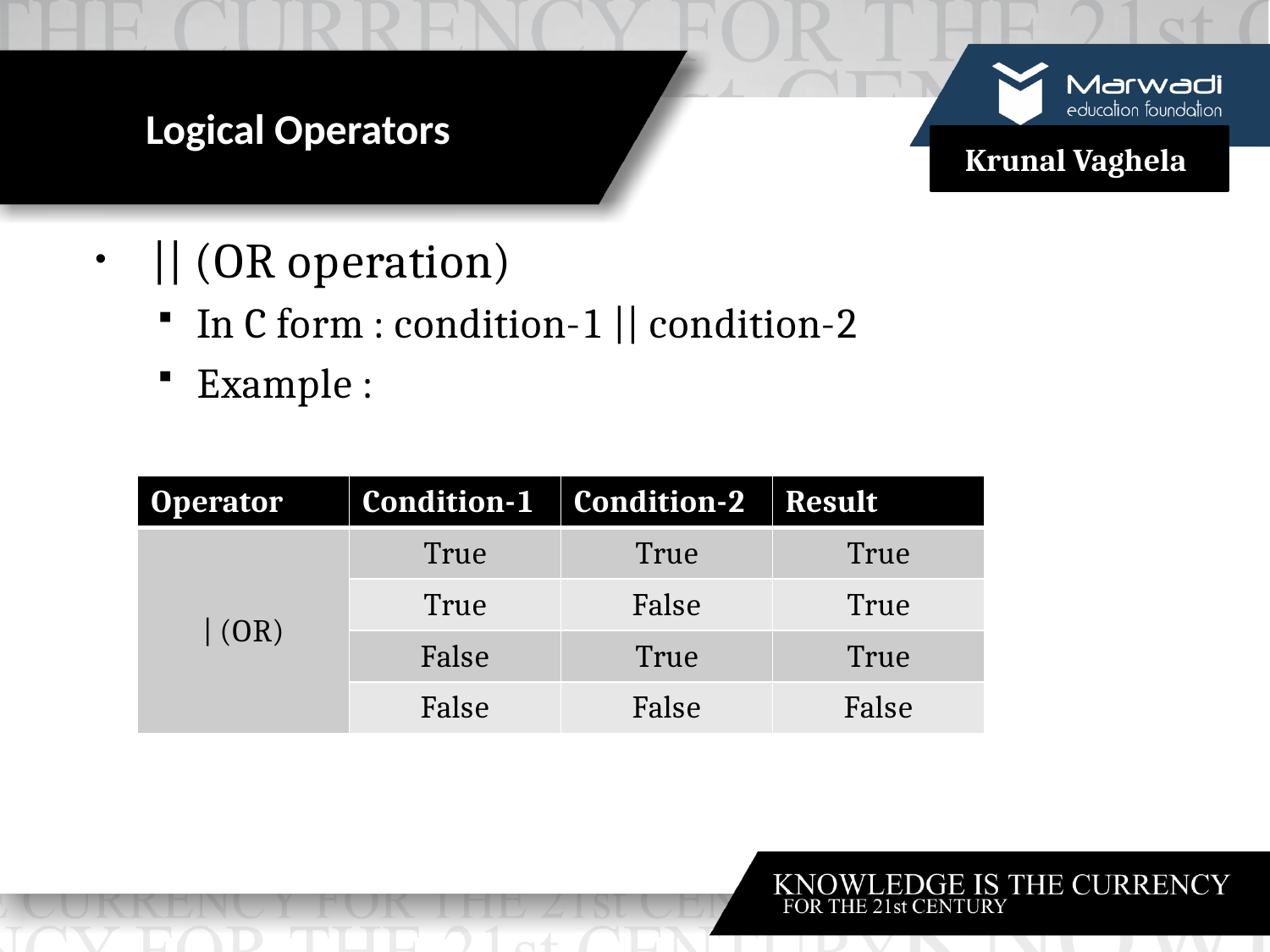

# Logical Operators
|| (OR operation)
In C form : condition-1 || condition-2
Example :
| Operator | Condition-1 | Condition-2 | Result |
| --- | --- | --- | --- |
| | (OR) | True | True | True |
|  | True | False | True |
|  | False | True | True |
|  | False | False | False |